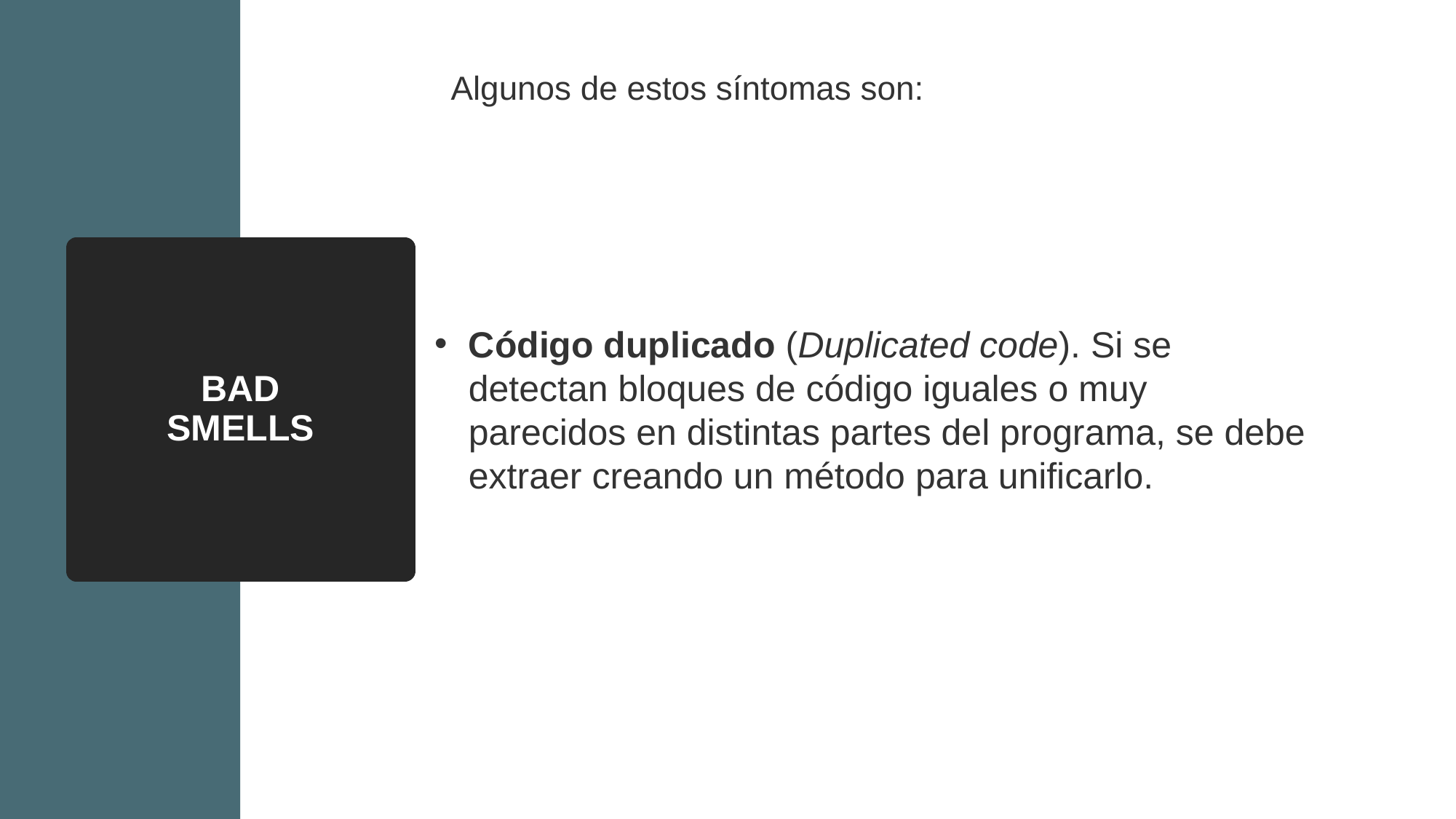

Algunos de estos síntomas son:
# BAD SMELLS
Código duplicado (Duplicated code). Si se detectan bloques de código iguales o muy parecidos en distintas partes del programa, se debe extraer creando un método para unificarlo.